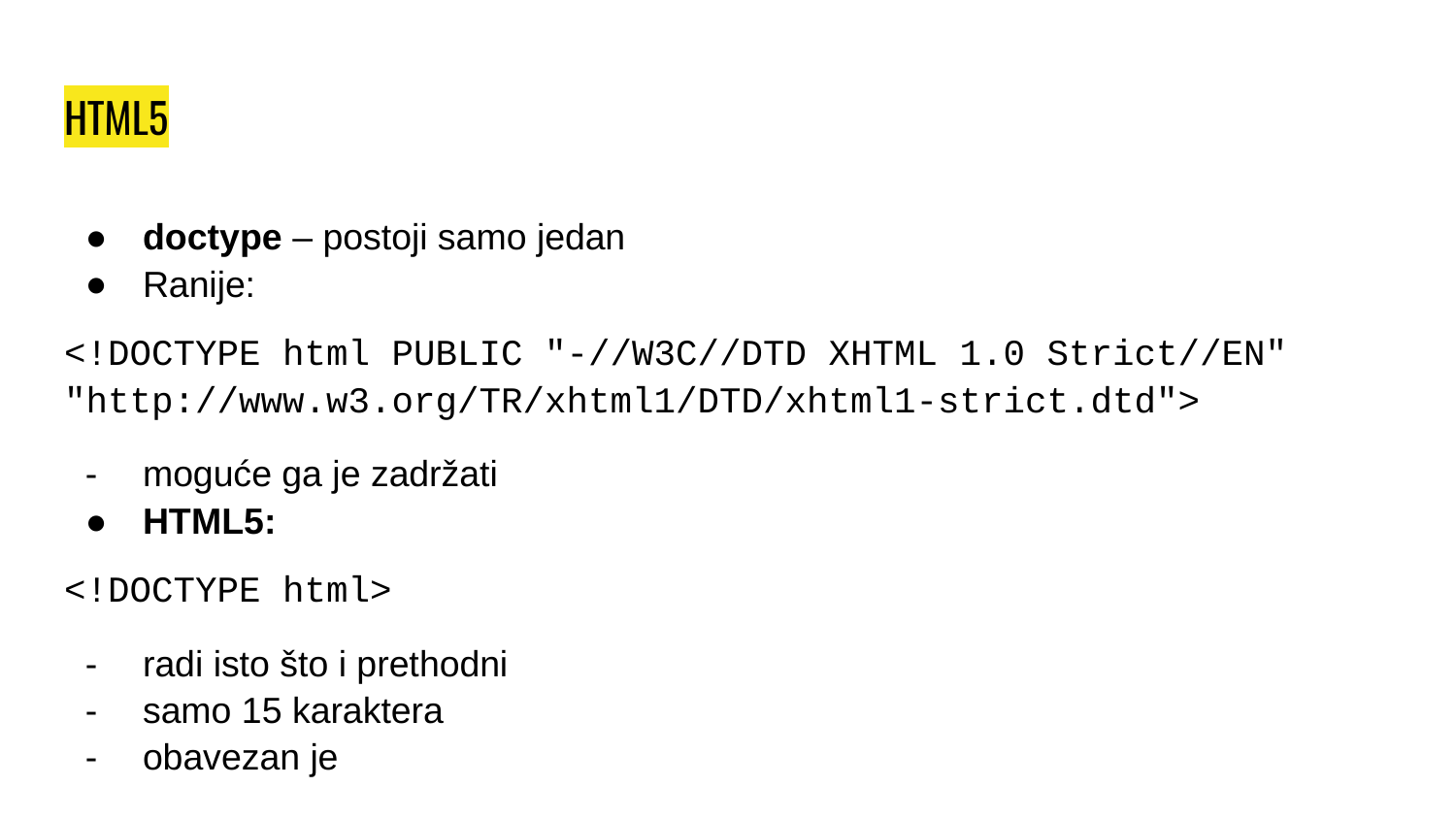

# HTML5
doctype – postoji samo jedan
Ranije:
<!DOCTYPE html PUBLIC "-//W3C//DTD XHTML 1.0 Strict//EN" "http://www.w3.org/TR/xhtml1/DTD/xhtml1-strict.dtd">
moguće ga je zadržati
HTML5:
<!DOCTYPE html>
radi isto što i prethodni
samo 15 karaktera
obavezan je